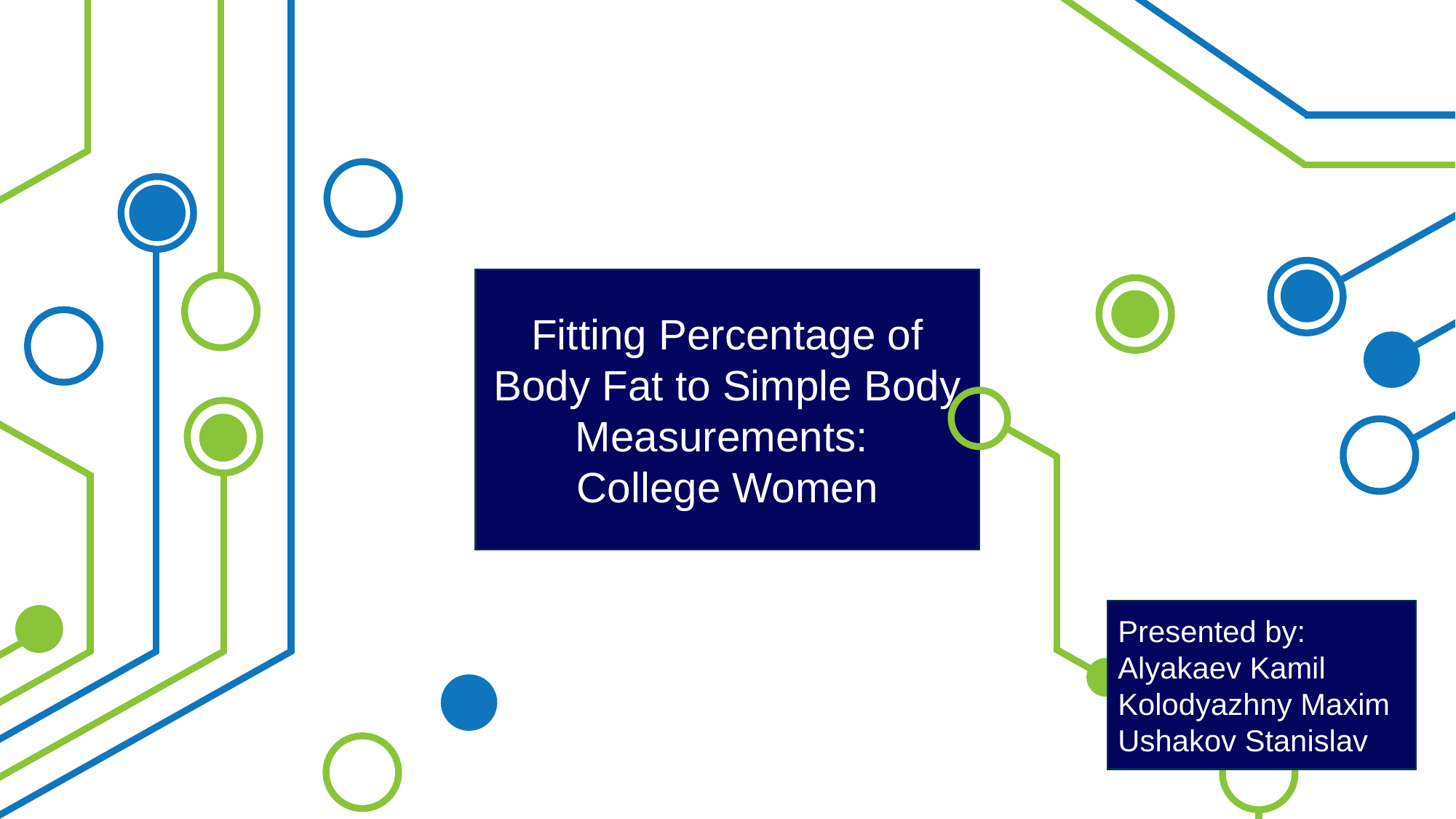

Fitting Percentage of Body Fat to Simple Body Measurements:
College Women

Presented by:
Alyakaev Kamil
Kolodyazhny Maxim
Ushakov Stanislav